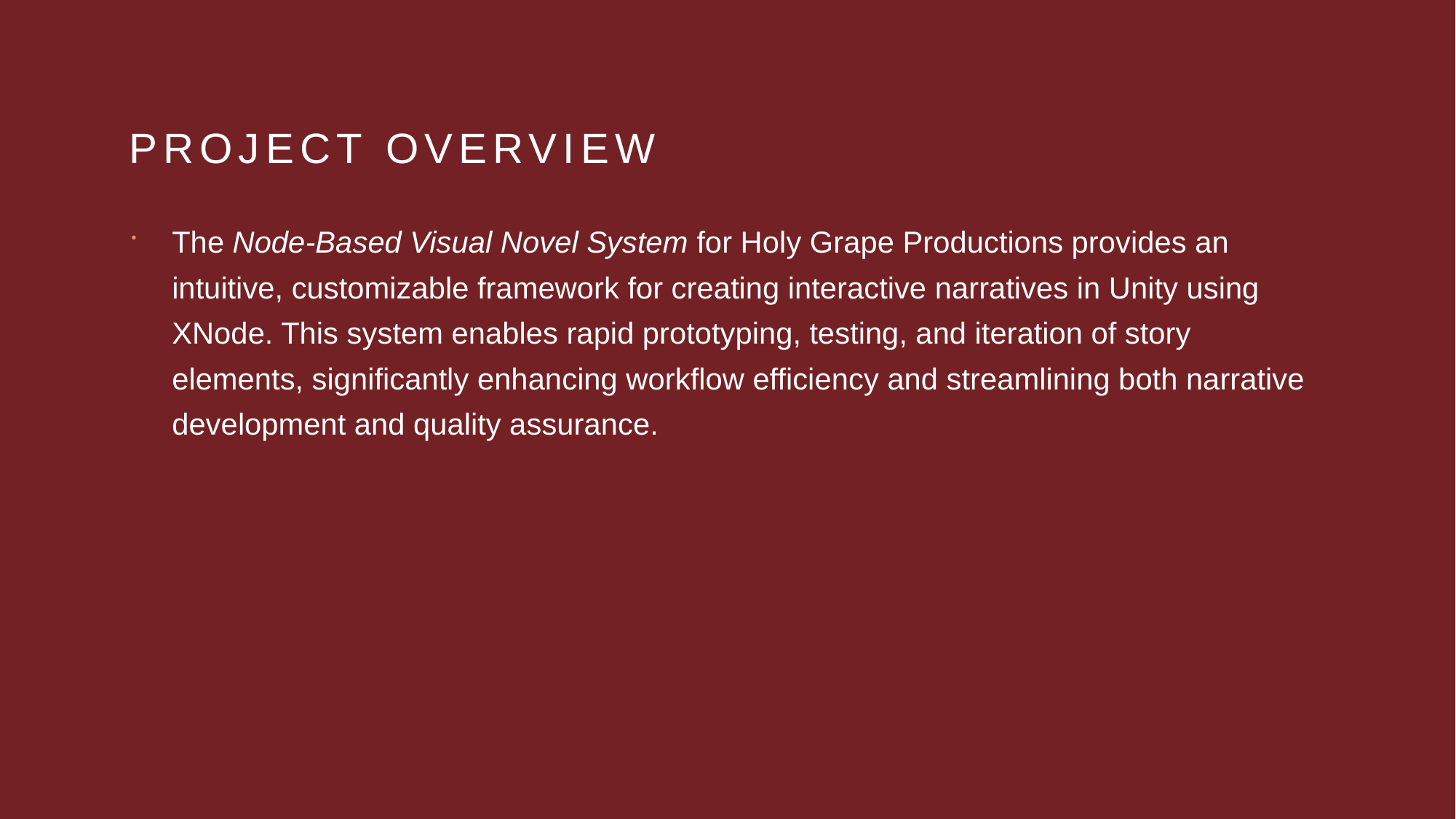

# PROJECT OVERVIEW
The Node-Based Visual Novel System for Holy Grape Productions provides an intuitive, customizable framework for creating interactive narratives in Unity using XNode. This system enables rapid prototyping, testing, and iteration of story elements, significantly enhancing workflow efficiency and streamlining both narrative development and quality assurance.